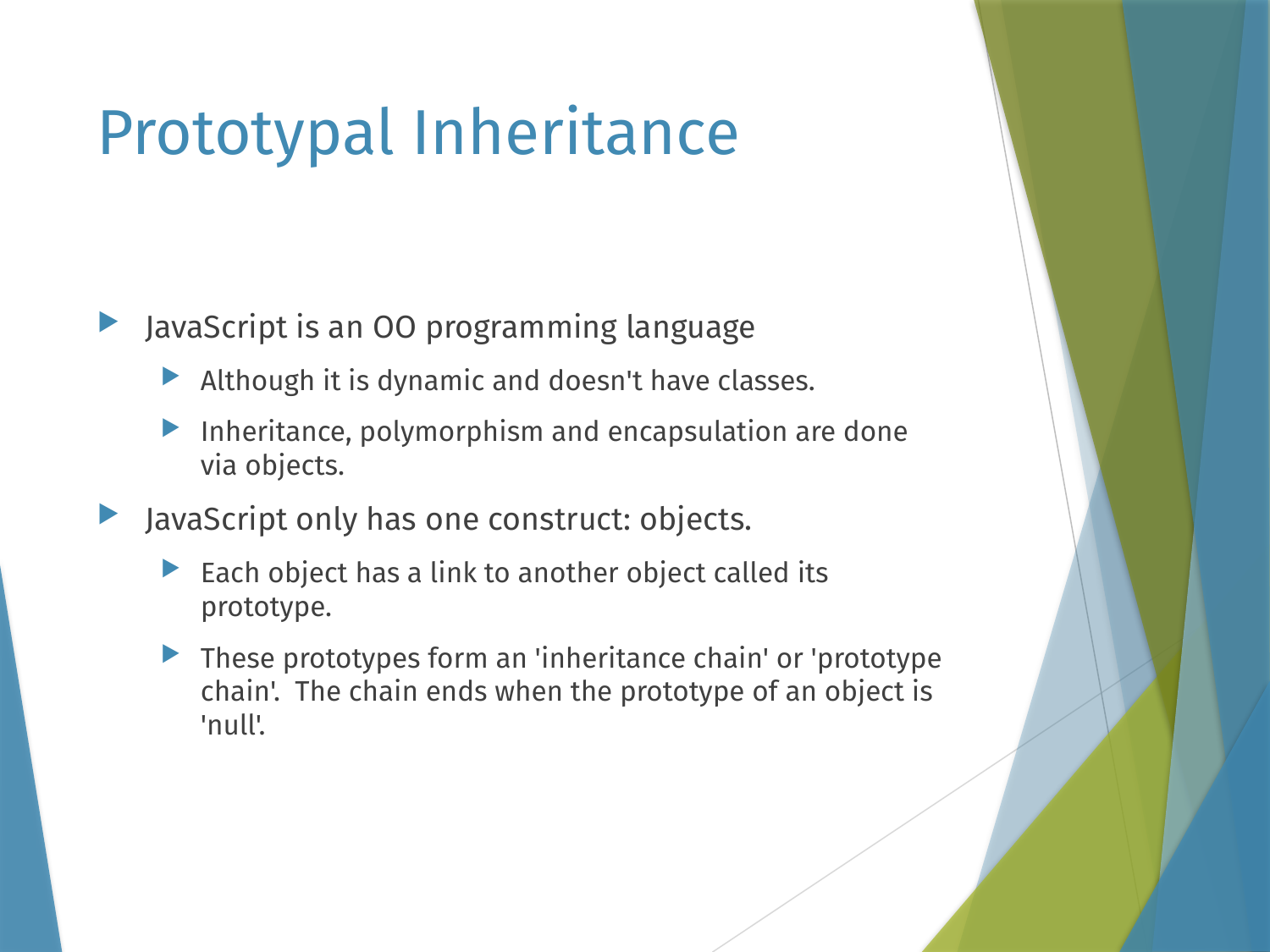

# Prototypal Inheritance
JavaScript is an OO programming language
Although it is dynamic and doesn't have classes.
Inheritance, polymorphism and encapsulation are done via objects.
JavaScript only has one construct: objects.
Each object has a link to another object called its prototype.
These prototypes form an 'inheritance chain' or 'prototype chain'.  The chain ends when the prototype of an object is 'null'.